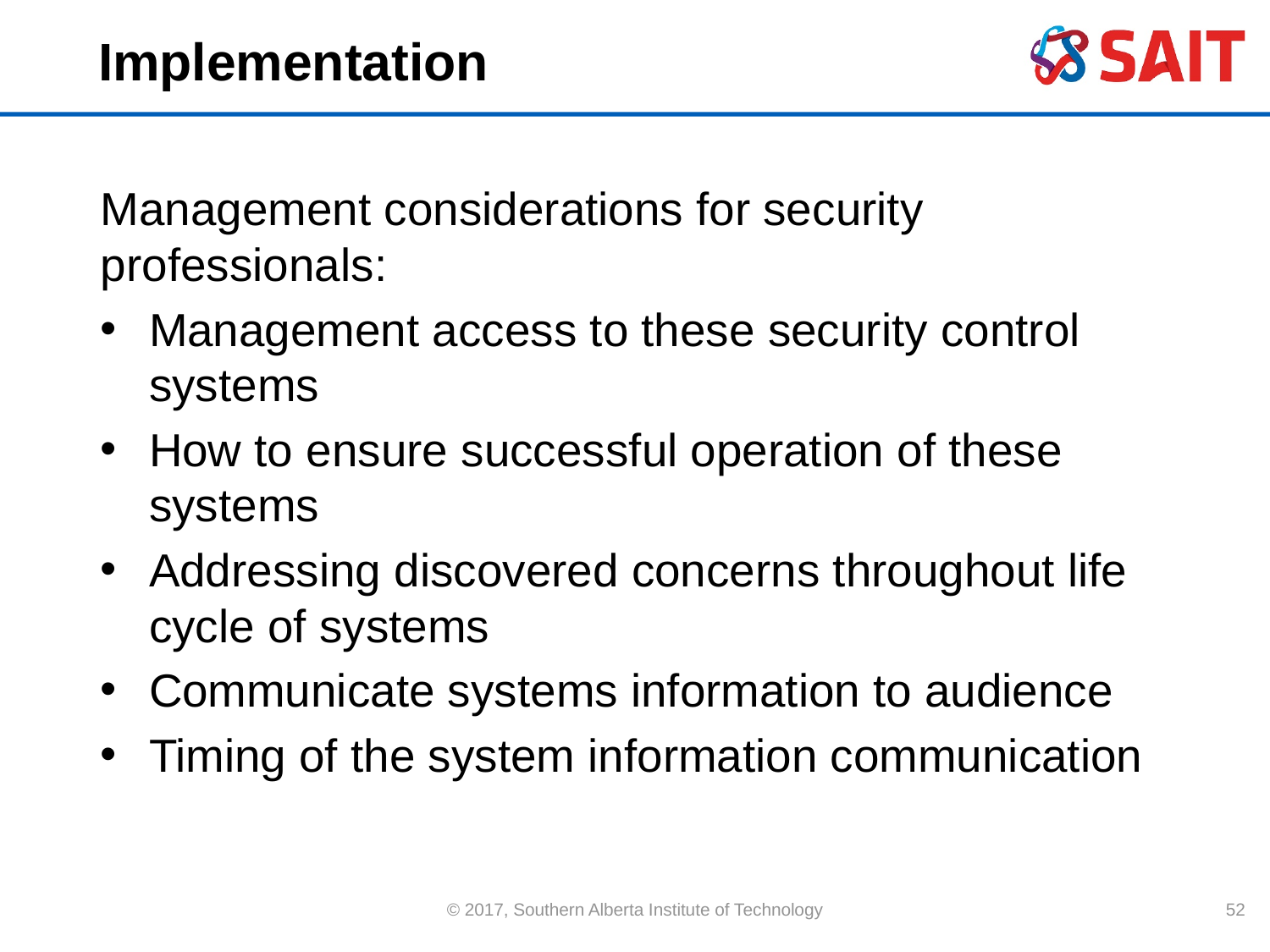

# Implementation
Management considerations for security professionals:
Management access to these security control systems
How to ensure successful operation of these systems
Addressing discovered concerns throughout life cycle of systems
Communicate systems information to audience
Timing of the system information communication